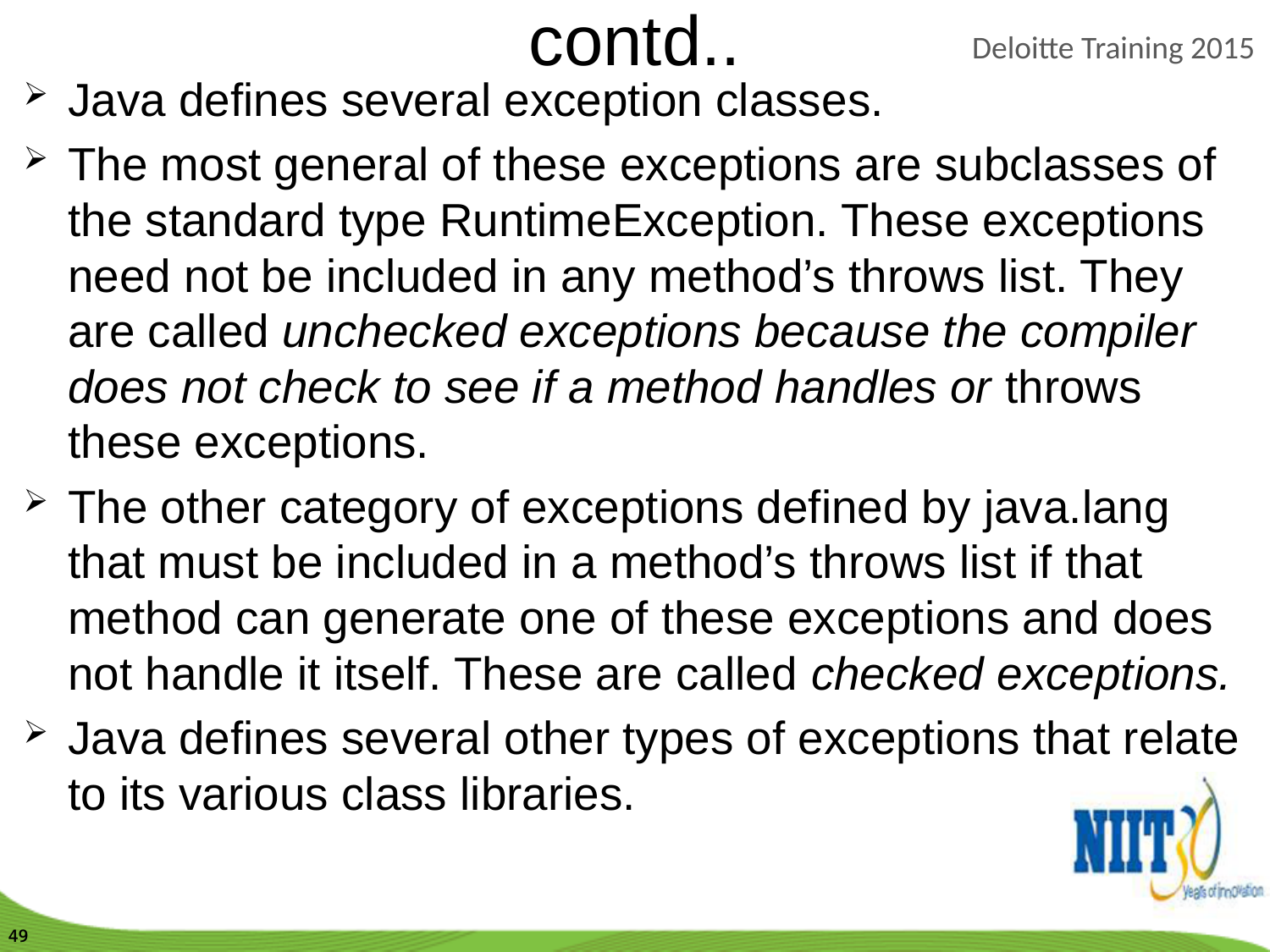

contd..
Java defines several exception classes.
The most general of these exceptions are subclasses of the standard type RuntimeException. These exceptions need not be included in any method’s throws list. They are called unchecked exceptions because the compiler does not check to see if a method handles or throws these exceptions.
The other category of exceptions defined by java.lang that must be included in a method’s throws list if that method can generate one of these exceptions and does not handle it itself. These are called checked exceptions.
Java defines several other types of exceptions that relate to its various class libraries.